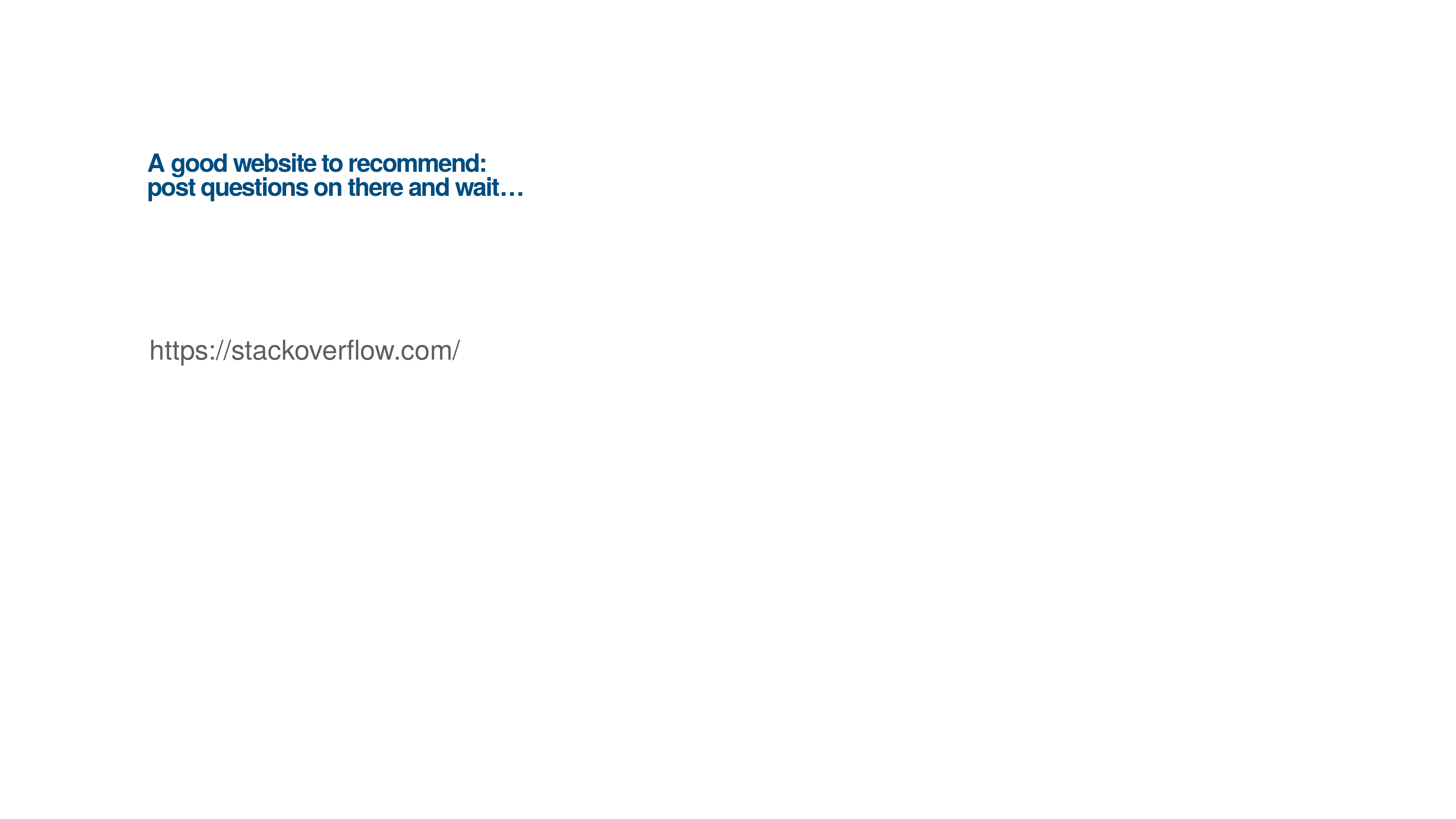

# A good website to recommend: post questions on there and wait…
https://stackoverflow.com/